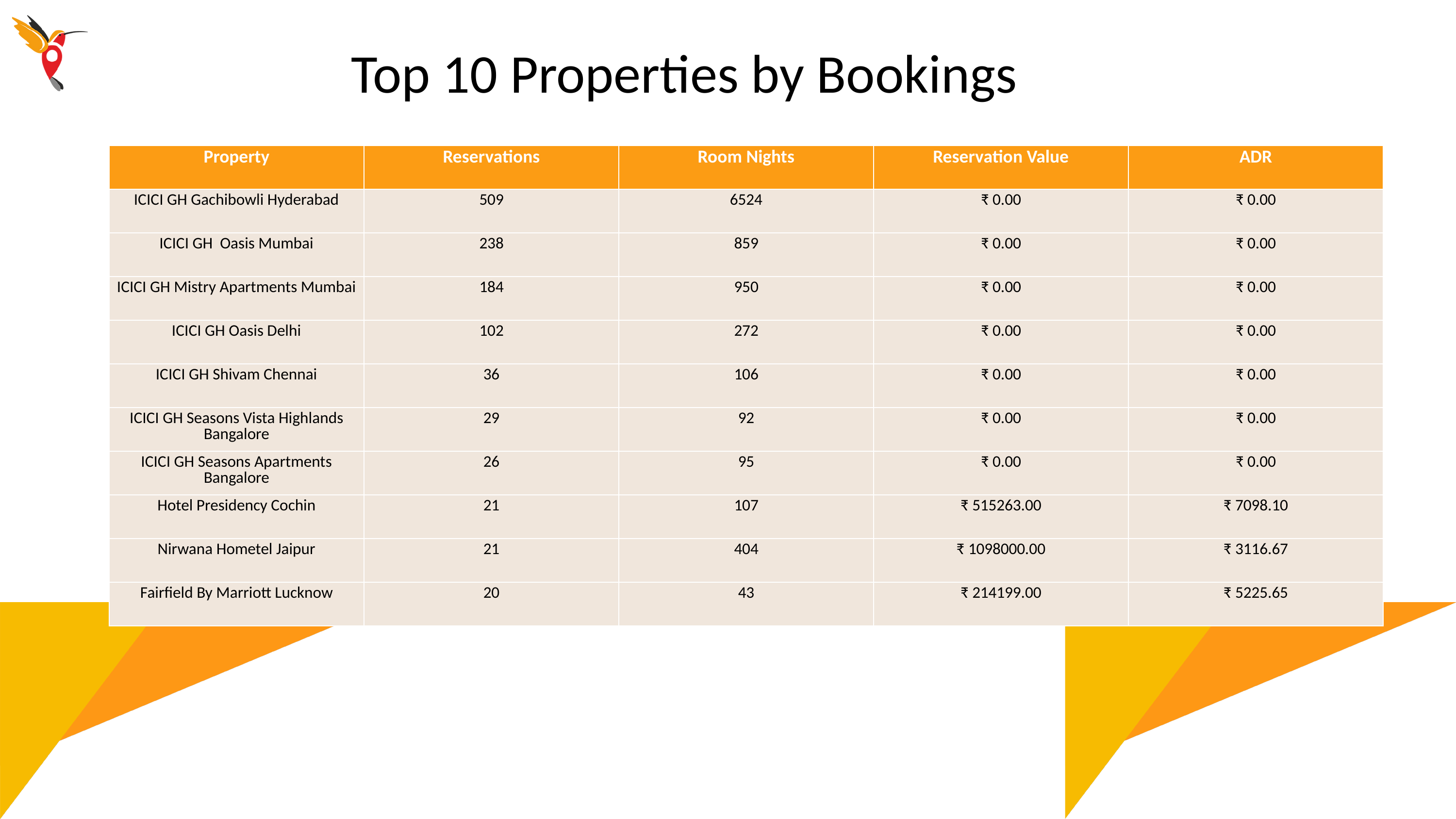

Top 10 Properties by Bookings

| Property | Reservations | Room Nights | Reservation Value | ADR |
| --- | --- | --- | --- | --- |
| ICICI GH Gachibowli Hyderabad | 509 | 6524 | ₹ 0.00 | ₹ 0.00 |
| ICICI GH Oasis Mumbai | 238 | 859 | ₹ 0.00 | ₹ 0.00 |
| ICICI GH Mistry Apartments Mumbai | 184 | 950 | ₹ 0.00 | ₹ 0.00 |
| ICICI GH Oasis Delhi | 102 | 272 | ₹ 0.00 | ₹ 0.00 |
| ICICI GH Shivam Chennai | 36 | 106 | ₹ 0.00 | ₹ 0.00 |
| ICICI GH Seasons Vista Highlands Bangalore | 29 | 92 | ₹ 0.00 | ₹ 0.00 |
| ICICI GH Seasons Apartments Bangalore | 26 | 95 | ₹ 0.00 | ₹ 0.00 |
| Hotel Presidency Cochin | 21 | 107 | ₹ 515263.00 | ₹ 7098.10 |
| Nirwana Hometel Jaipur | 21 | 404 | ₹ 1098000.00 | ₹ 3116.67 |
| Fairfield By Marriott Lucknow | 20 | 43 | ₹ 214199.00 | ₹ 5225.65 |